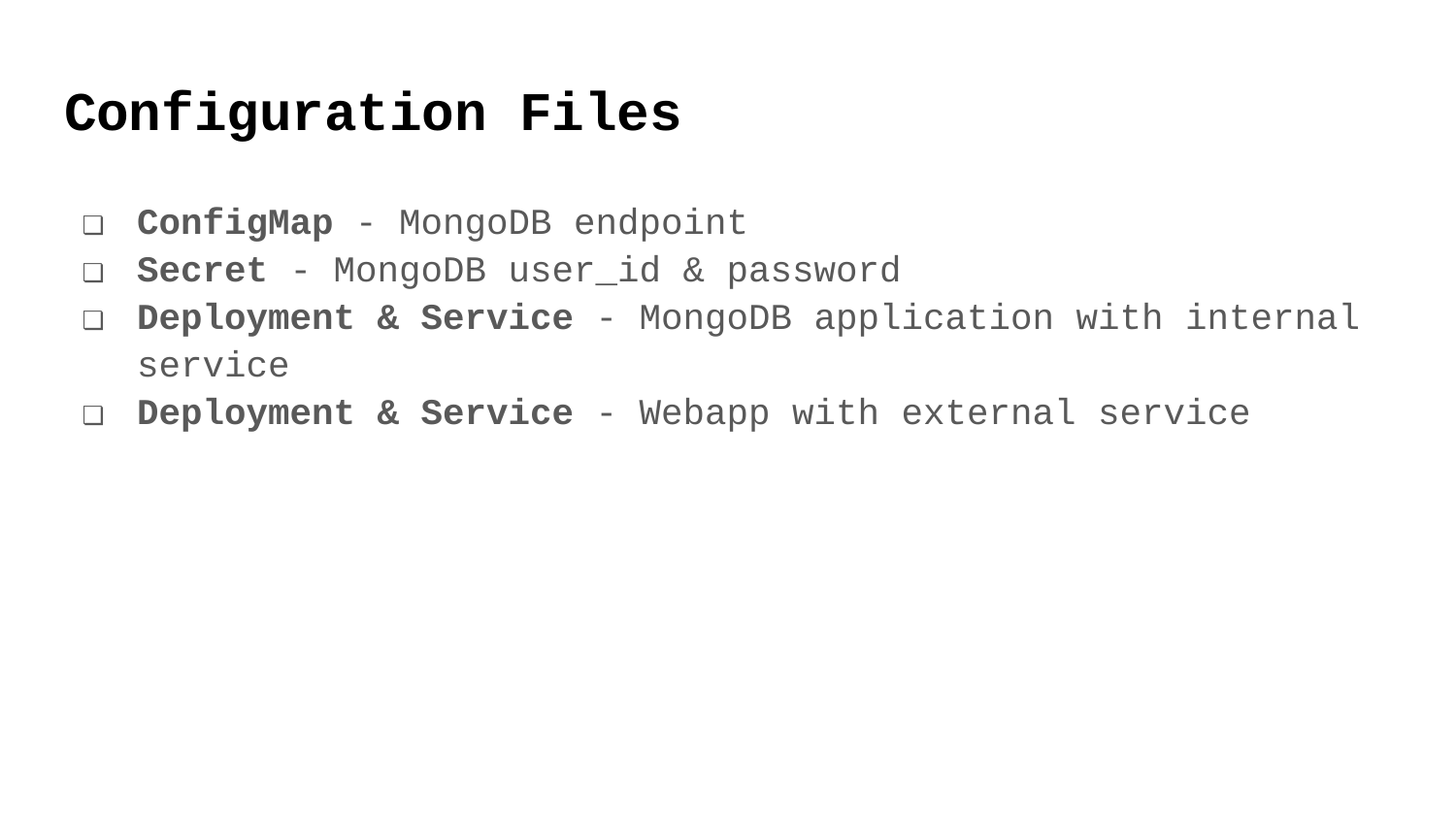

# Configuration Files
ConfigMap - MongoDB endpoint
Secret - MongoDB user_id & password
Deployment & Service - MongoDB application with internal service
Deployment & Service - Webapp with external service